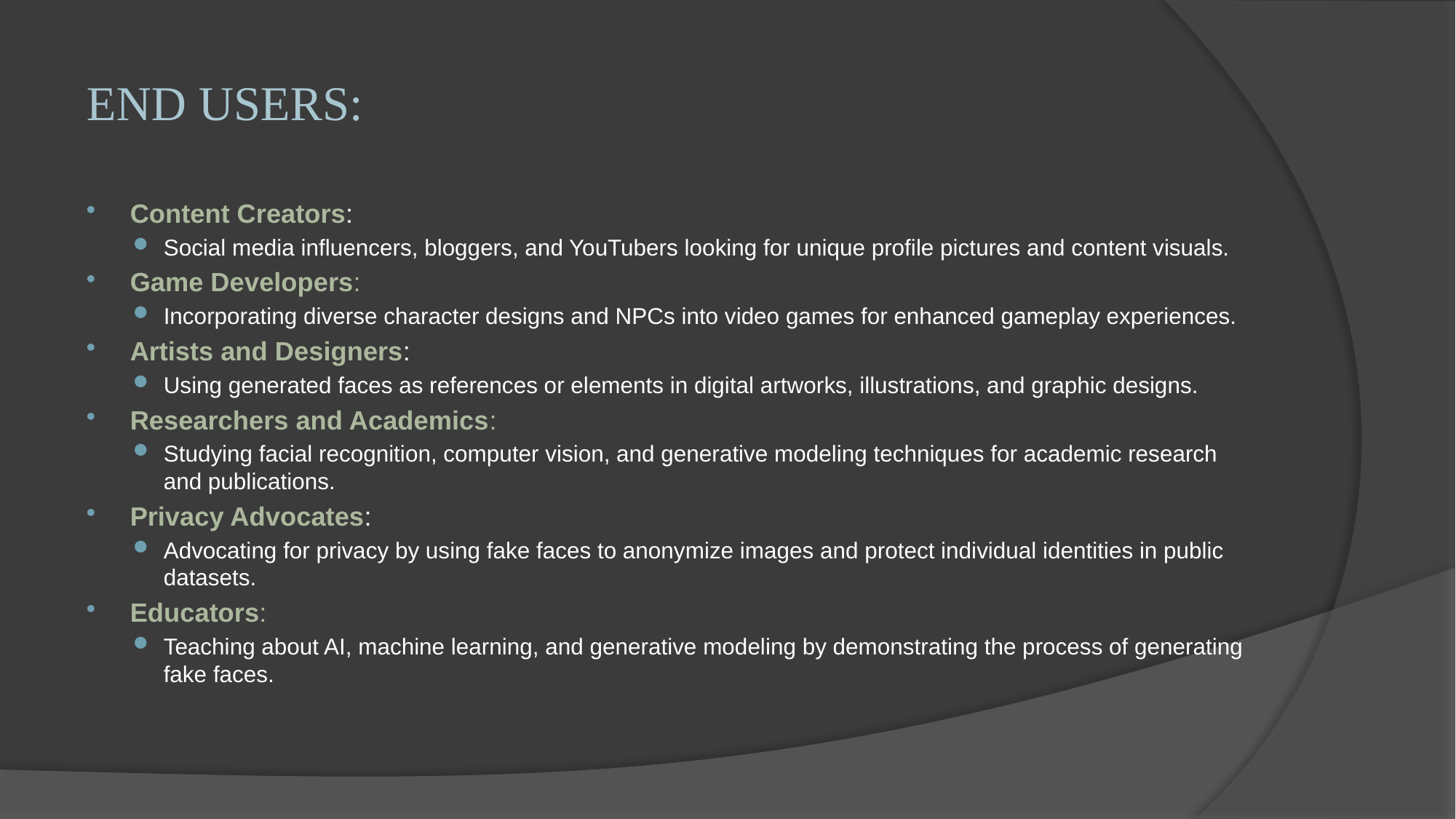

# END USERS:
Content Creators:
Social media influencers, bloggers, and YouTubers looking for unique profile pictures and content visuals.
Game Developers:
Incorporating diverse character designs and NPCs into video games for enhanced gameplay experiences.
Artists and Designers:
Using generated faces as references or elements in digital artworks, illustrations, and graphic designs.
Researchers and Academics:
Studying facial recognition, computer vision, and generative modeling techniques for academic research and publications.
Privacy Advocates:
Advocating for privacy by using fake faces to anonymize images and protect individual identities in public datasets.
Educators:
Teaching about AI, machine learning, and generative modeling by demonstrating the process of generating fake faces.